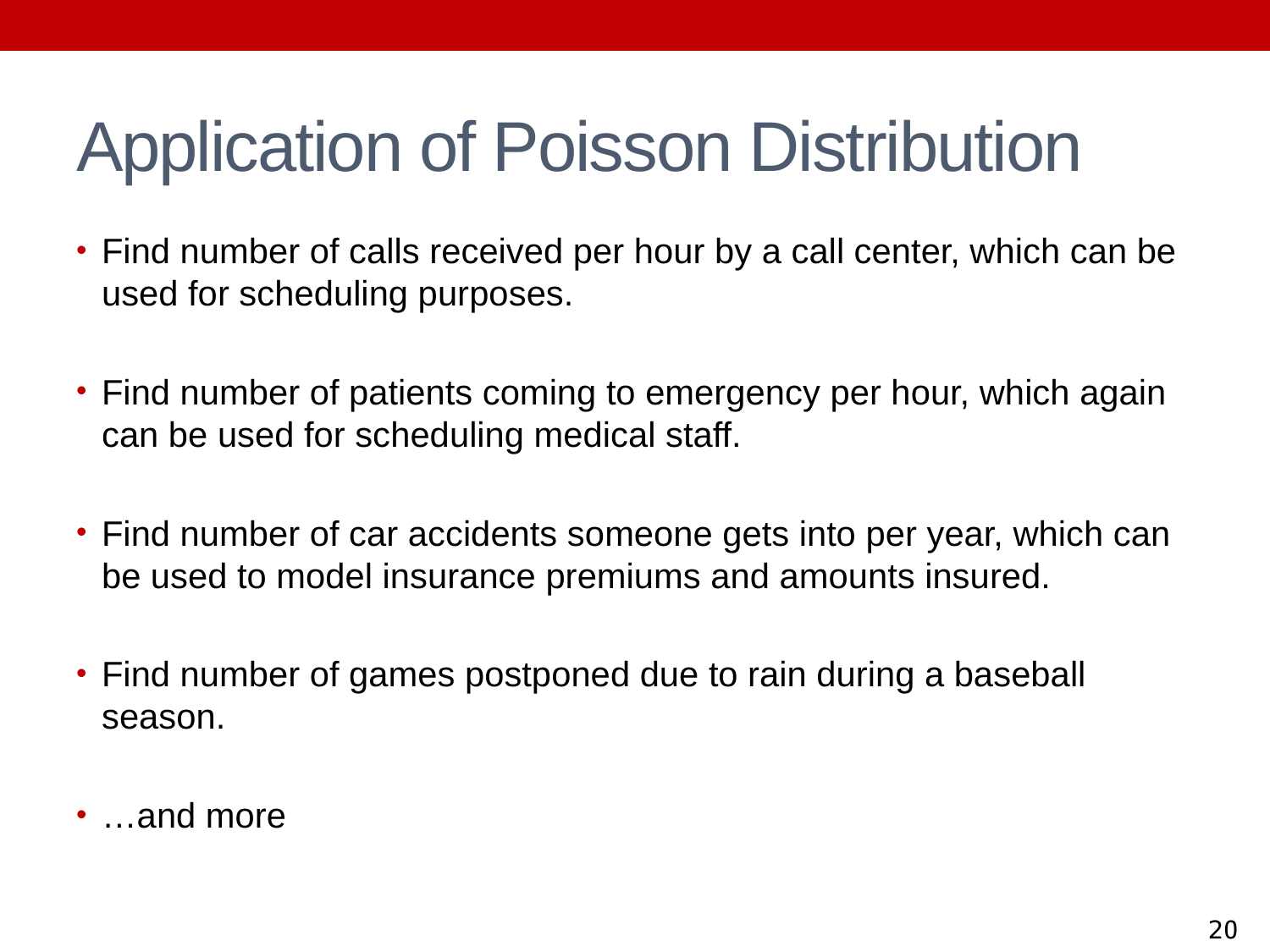

# Application of Poisson Distribution
Find number of calls received per hour by a call center, which can be used for scheduling purposes.

Find number of patients coming to emergency per hour, which again can be used for scheduling medical staff.

Find number of car accidents someone gets into per year, which can be used to model insurance premiums and amounts insured.

Find number of games postponed due to rain during a baseball season.

…and more
20